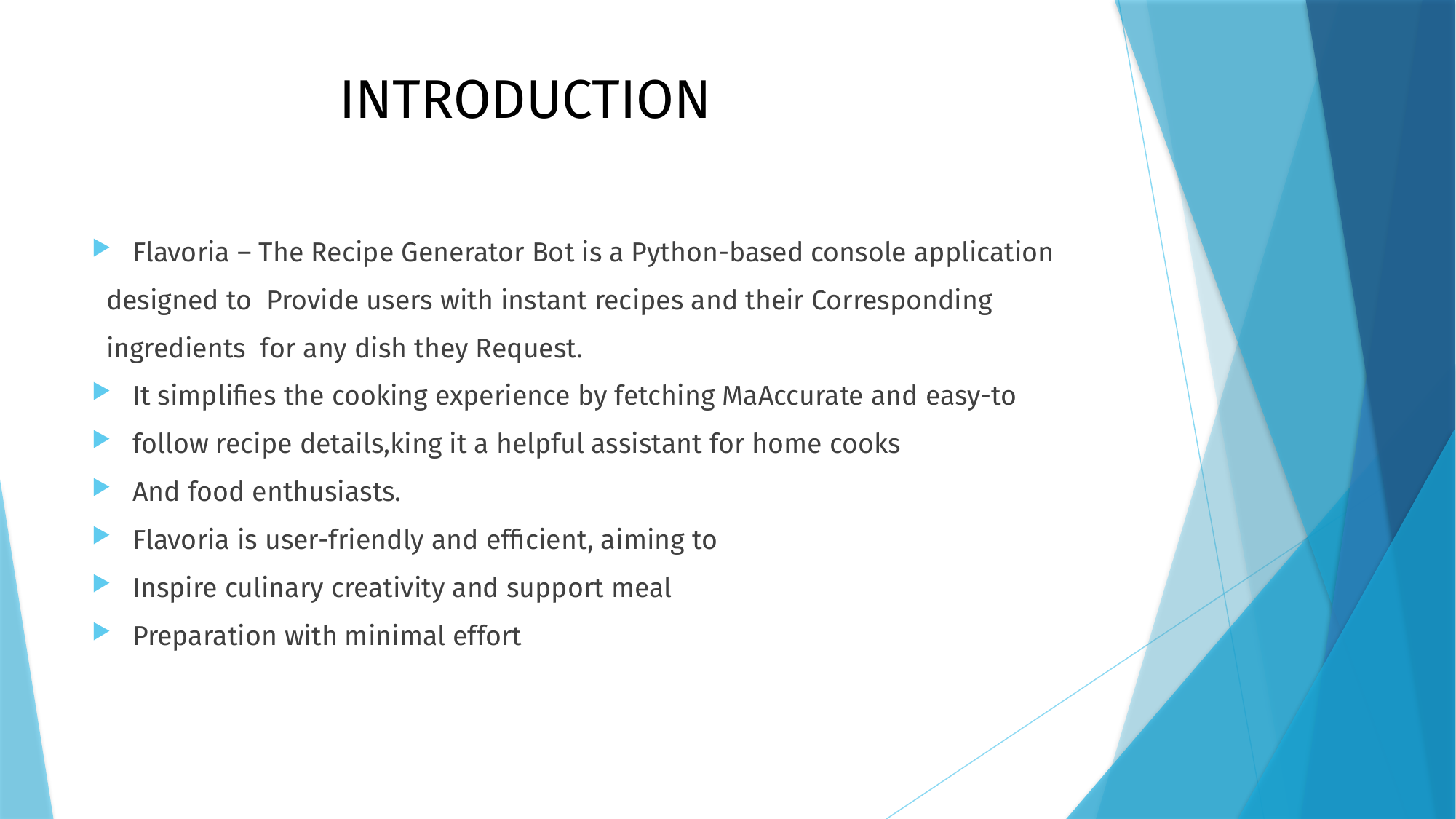

# INTRODUCTION

Flavoria – The Recipe Generator Bot is a Python-based console application
  designed to  Provide users with instant recipes and their Corresponding
  ingredients  for any dish they Request.
It simplifies the cooking experience by fetching MaAccurate and easy-to
follow recipe details,king it a helpful assistant for home cooks
And food enthusiasts.
Flavoria is user-friendly and efficient, aiming to
Inspire culinary creativity and support meal
Preparation with minimal effort